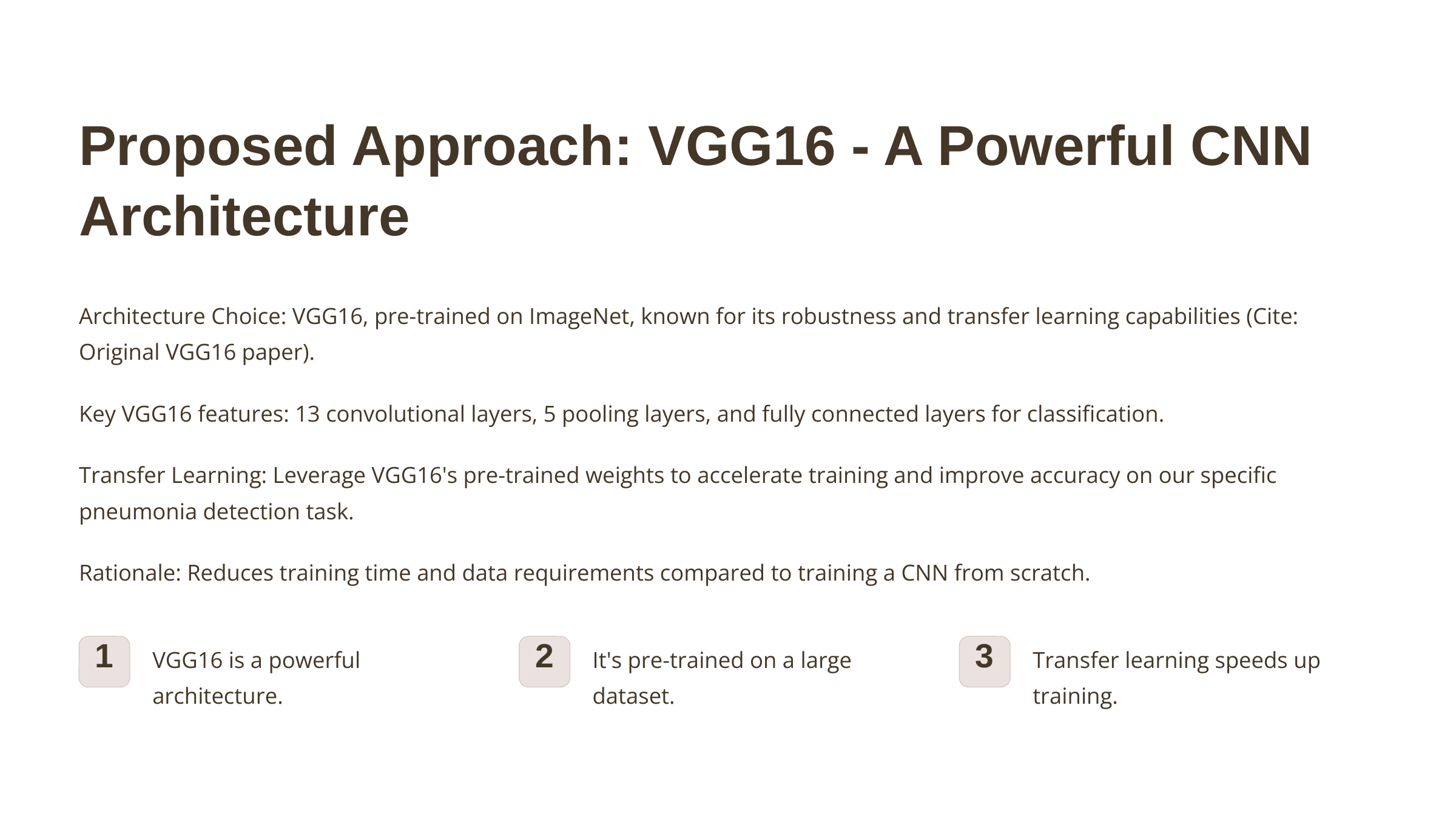

Proposed Approach: VGG16 - A Powerful CNN Architecture
Architecture Choice: VGG16, pre-trained on ImageNet, known for its robustness and transfer learning capabilities (Cite: Original VGG16 paper).
Key VGG16 features: 13 convolutional layers, 5 pooling layers, and fully connected layers for classification.
Transfer Learning: Leverage VGG16's pre-trained weights to accelerate training and improve accuracy on our specific pneumonia detection task.
Rationale: Reduces training time and data requirements compared to training a CNN from scratch.

VGG16 is a powerful architecture.

It's pre-trained on a large dataset.

Transfer learning speeds up training.
1
2
3